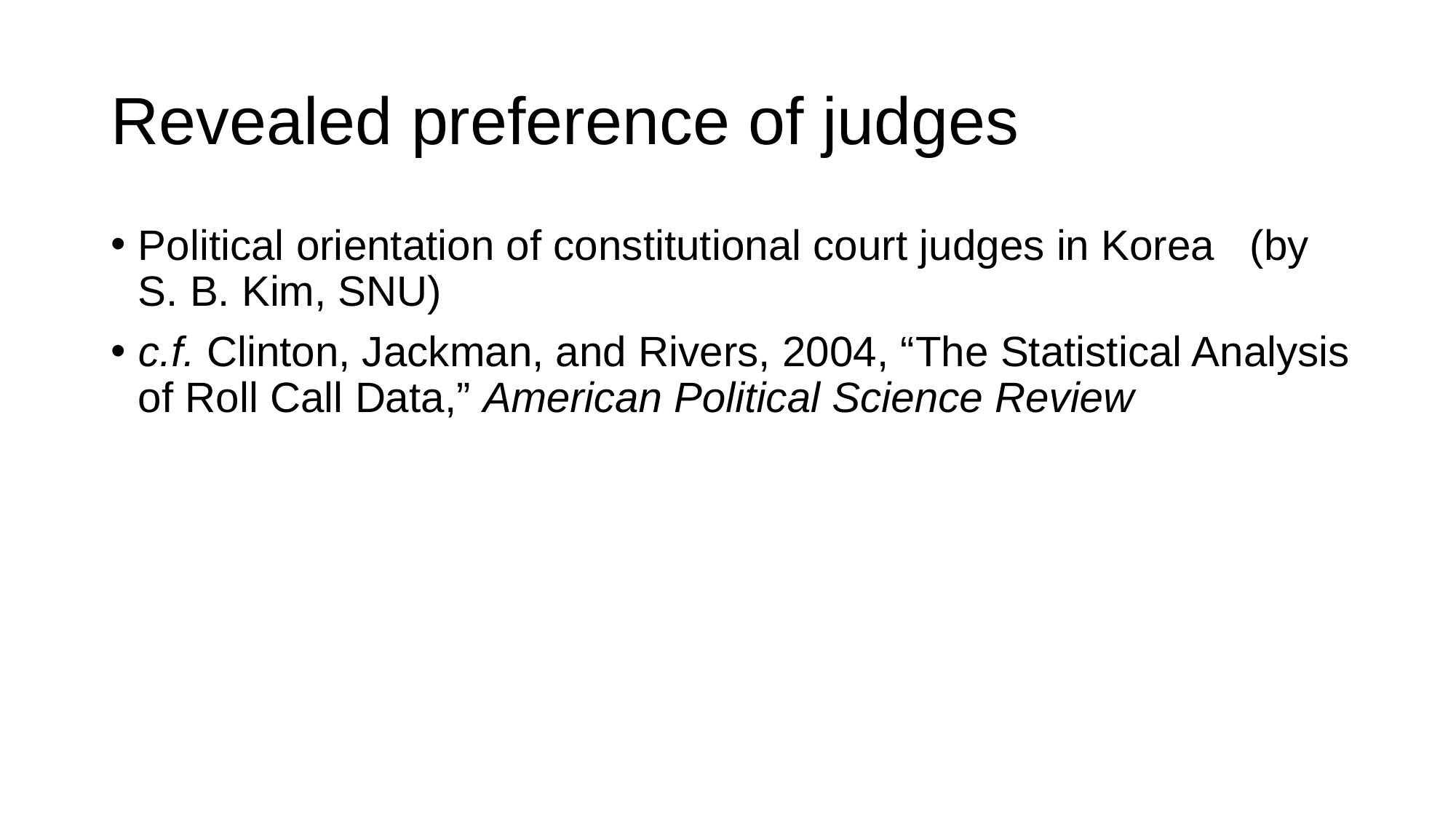

# Revealed preference of judges
Political orientation of constitutional court judges in Korea   (by S. B. Kim, SNU)
c.f. Clinton, Jackman, and Rivers, 2004, “The Statistical Analysis of Roll Call Data,” American Political Science Review